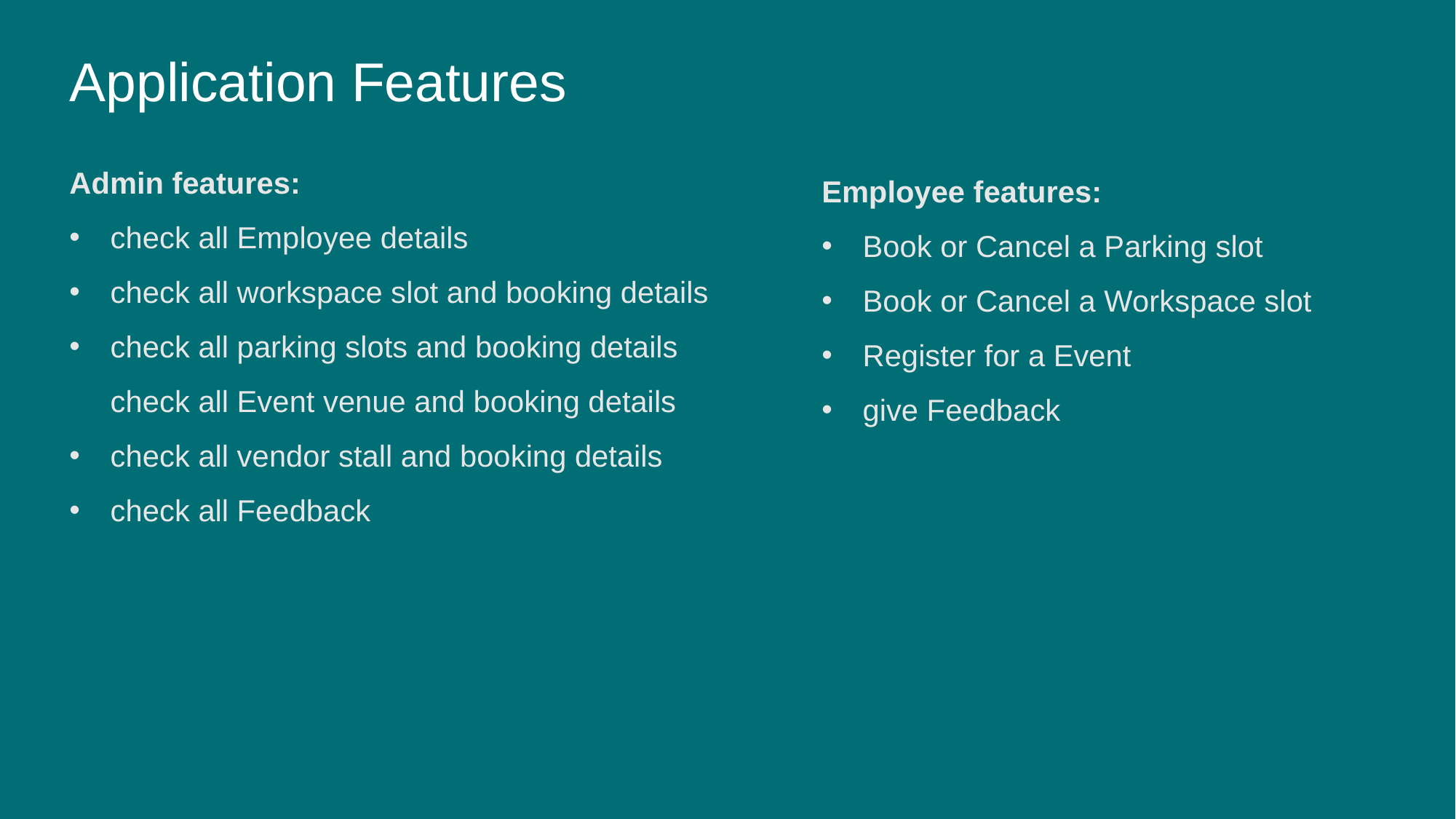

Application Features
Admin features:
check all Employee details
check all workspace slot and booking details
check all parking slots and booking details
check all Event venue and booking details
check all vendor stall and booking details
check all Feedback
Employee features:
Book or Cancel a Parking slot
Book or Cancel a Workspace slot
Register for a Event
give Feedback